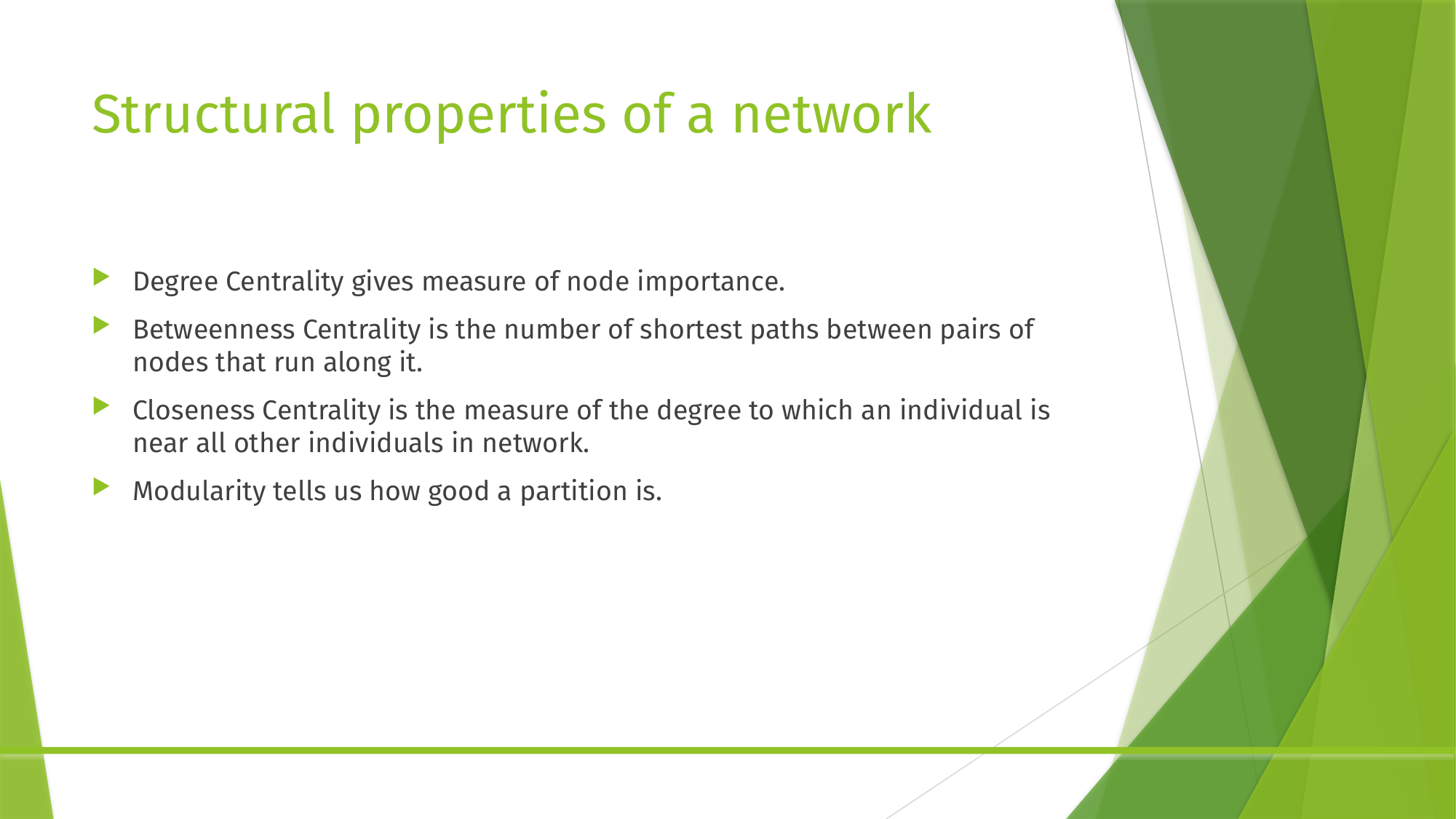

# Structural properties of a network
Degree Centrality gives measure of node importance.
Betweenness Centrality is the number of shortest paths between pairs of nodes that run along it.
Closeness Centrality is the measure of the degree to which an individual is near all other individuals in network.
Modularity tells us how good a partition is.